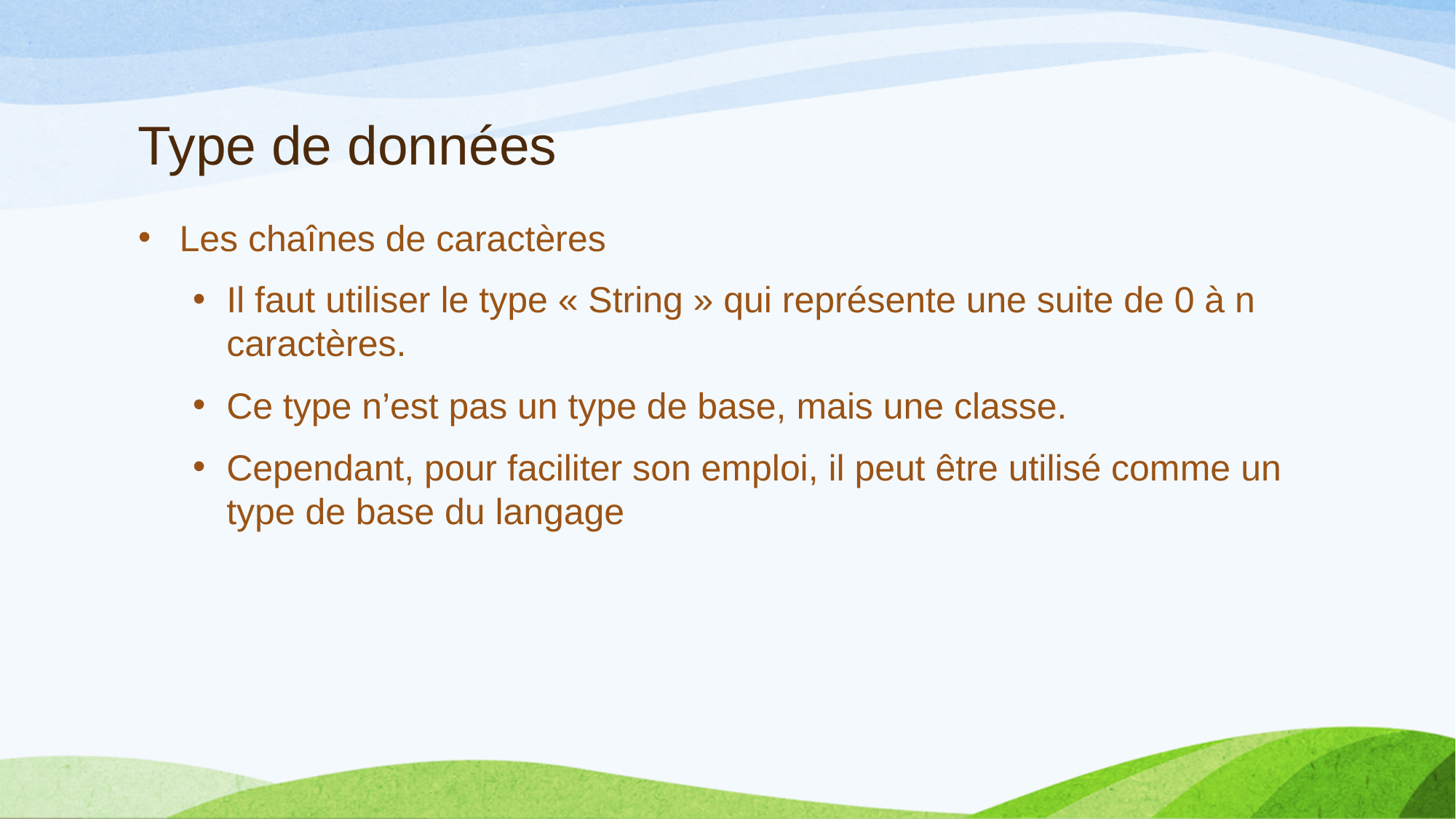

# Type de données
Les chaînes de caractères
Il faut utiliser le type « String » qui représente une suite de 0 à n caractères.
Ce type n’est pas un type de base, mais une classe.
Cependant, pour faciliter son emploi, il peut être utilisé comme un type de base du langage